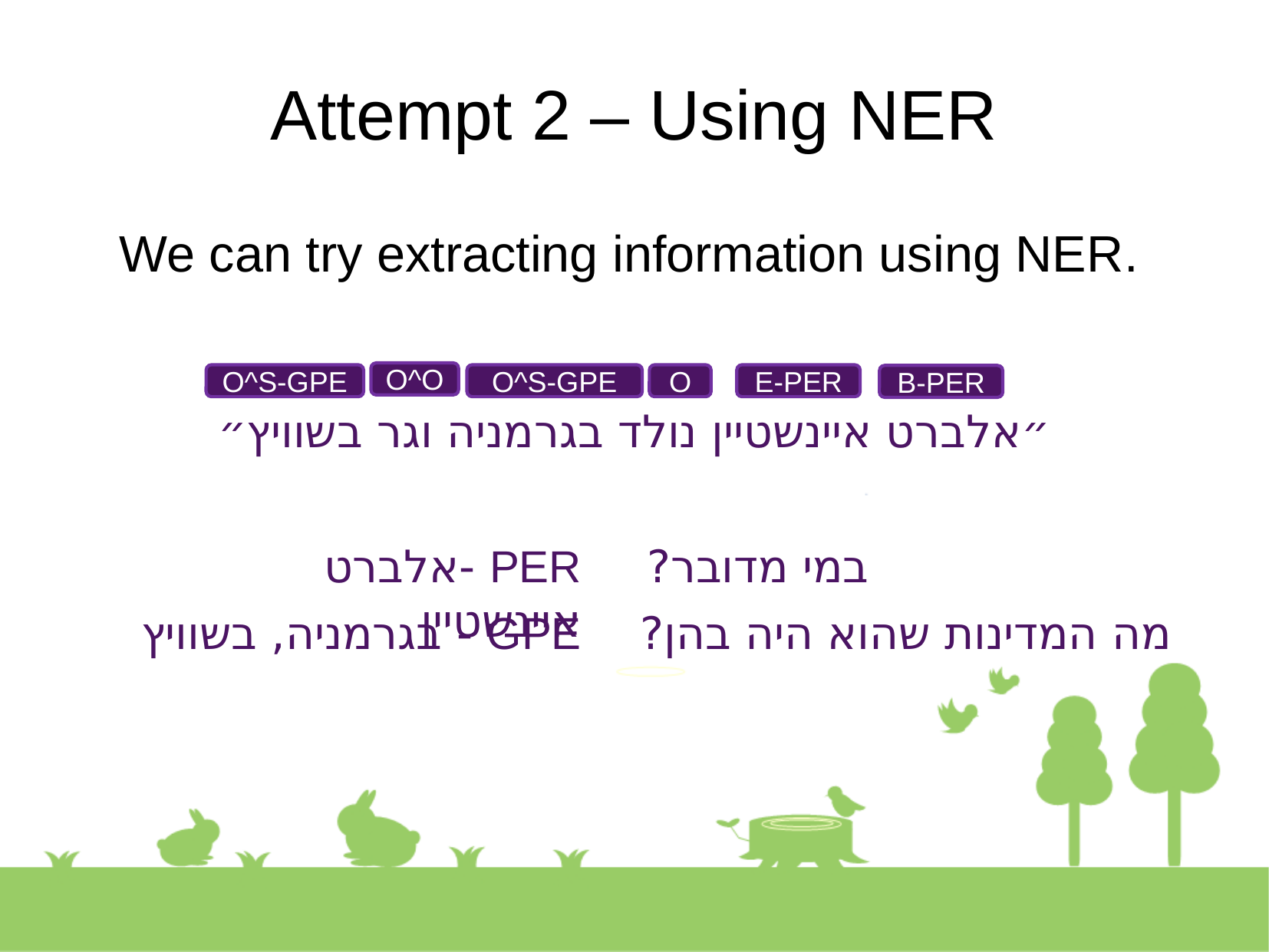

# Attempt 2 – Using NER
We can try extracting information using NER.

O^O
O^S-GPE
O^S-GPE
O
E-PER
B-PER
״אלברט איינשטיין נולד בגרמניה וגר בשוויץ״
PER -אלברט איינשטיין
במי מדובר?
GPE - בגרמניה, בשוויץ
מה המדינות שהוא היה בהן?